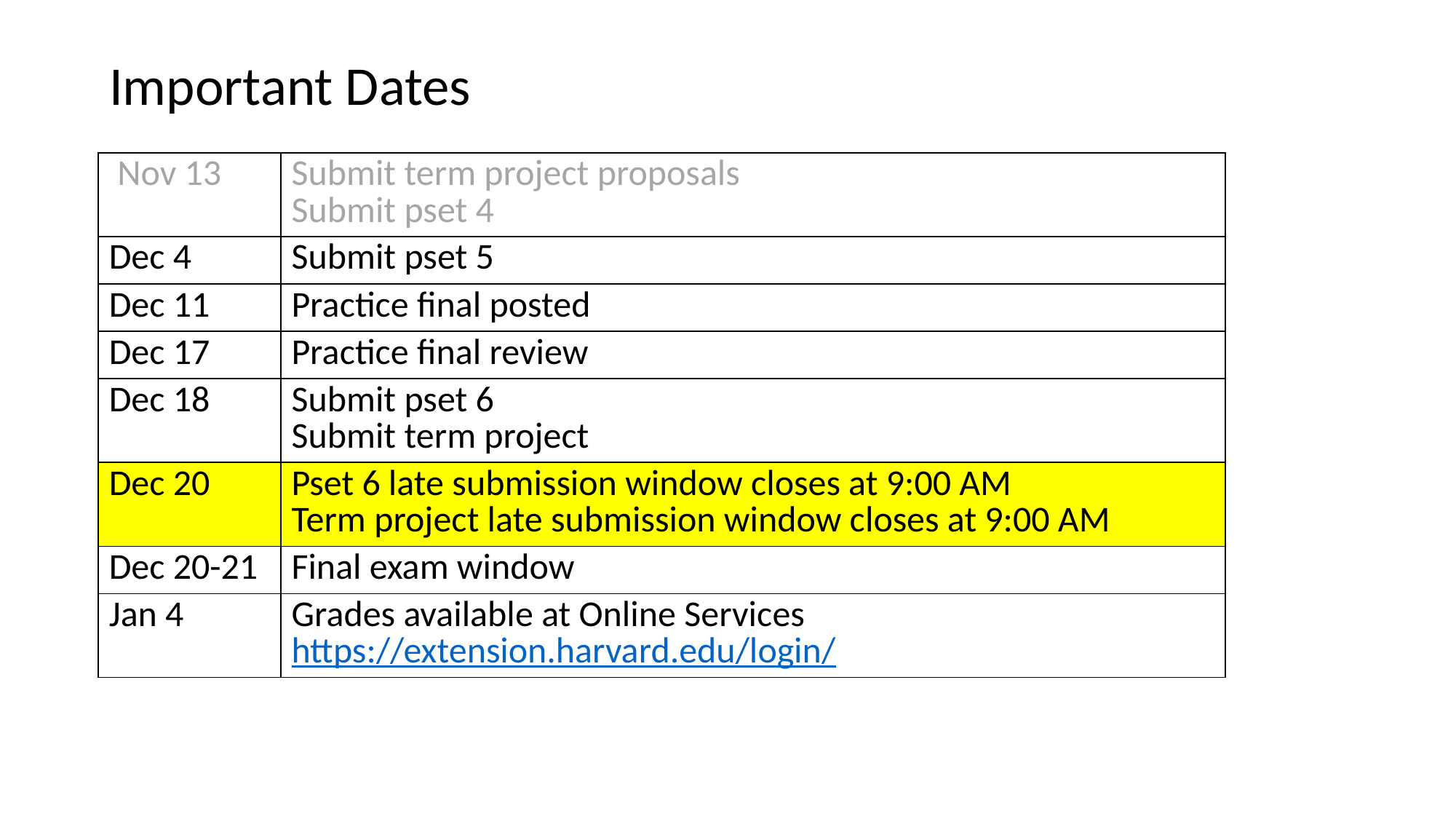

# Important Dates
| Nov 13 | Submit term project proposals Submit pset 4 |
| --- | --- |
| Dec 4 | Submit pset 5 |
| Dec 11 | Practice final posted |
| Dec 17 | Practice final review |
| Dec 18 | Submit pset 6 Submit term project |
| Dec 20 | Pset 6 late submission window closes at 9:00 AM Term project late submission window closes at 9:00 AM |
| Dec 20-21 | Final exam window |
| Jan 4 | Grades available at Online Services https://extension.harvard.edu/login/ |